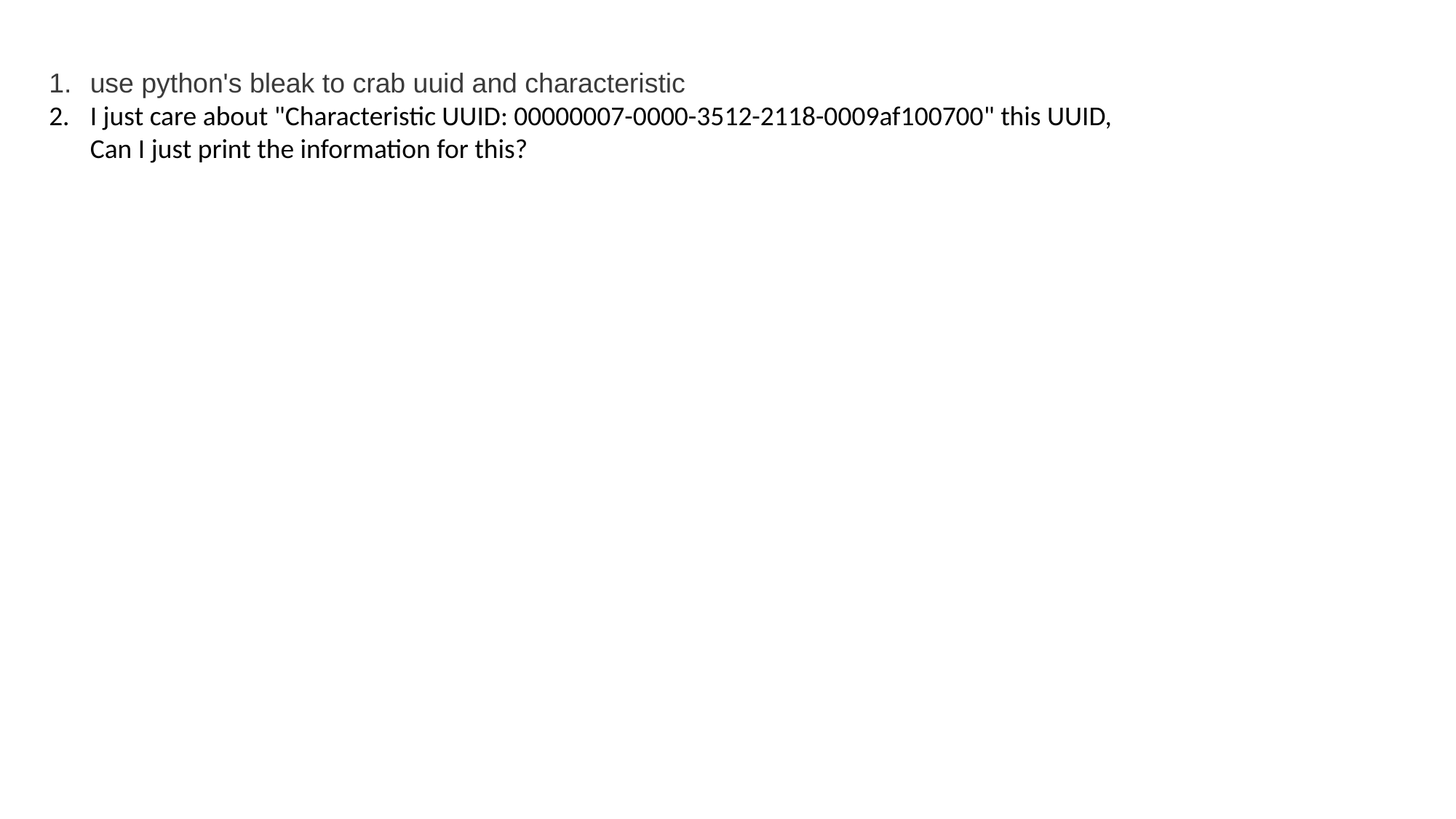

use python's bleak to crab uuid and characteristic
I just care about "Characteristic UUID: 00000007-0000-3512-2118-0009af100700" this UUID, Can I just print the information for this?